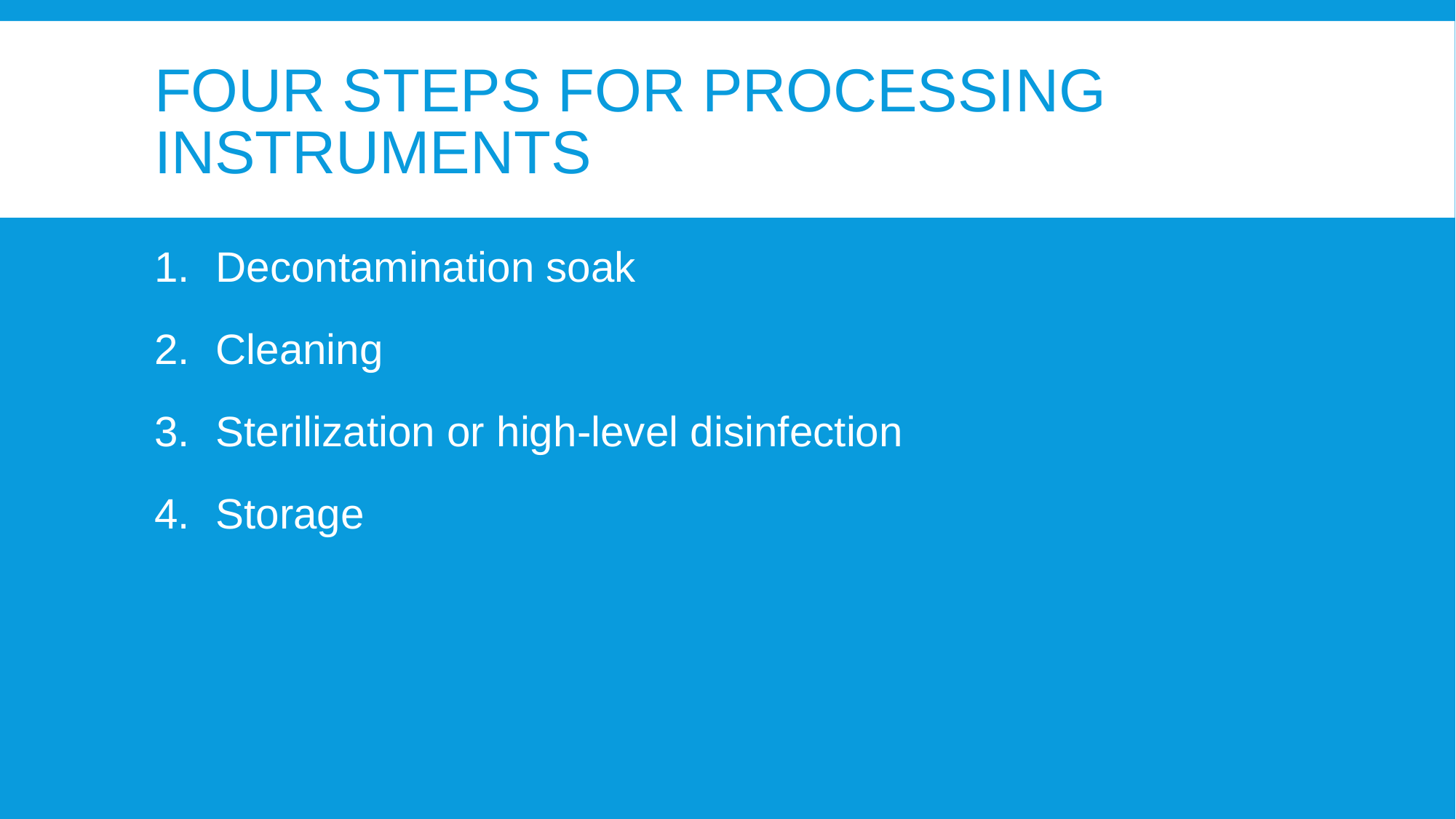

# Four Steps for Processing Instruments
Decontamination soak
Cleaning
Sterilization or high-level disinfection
Storage